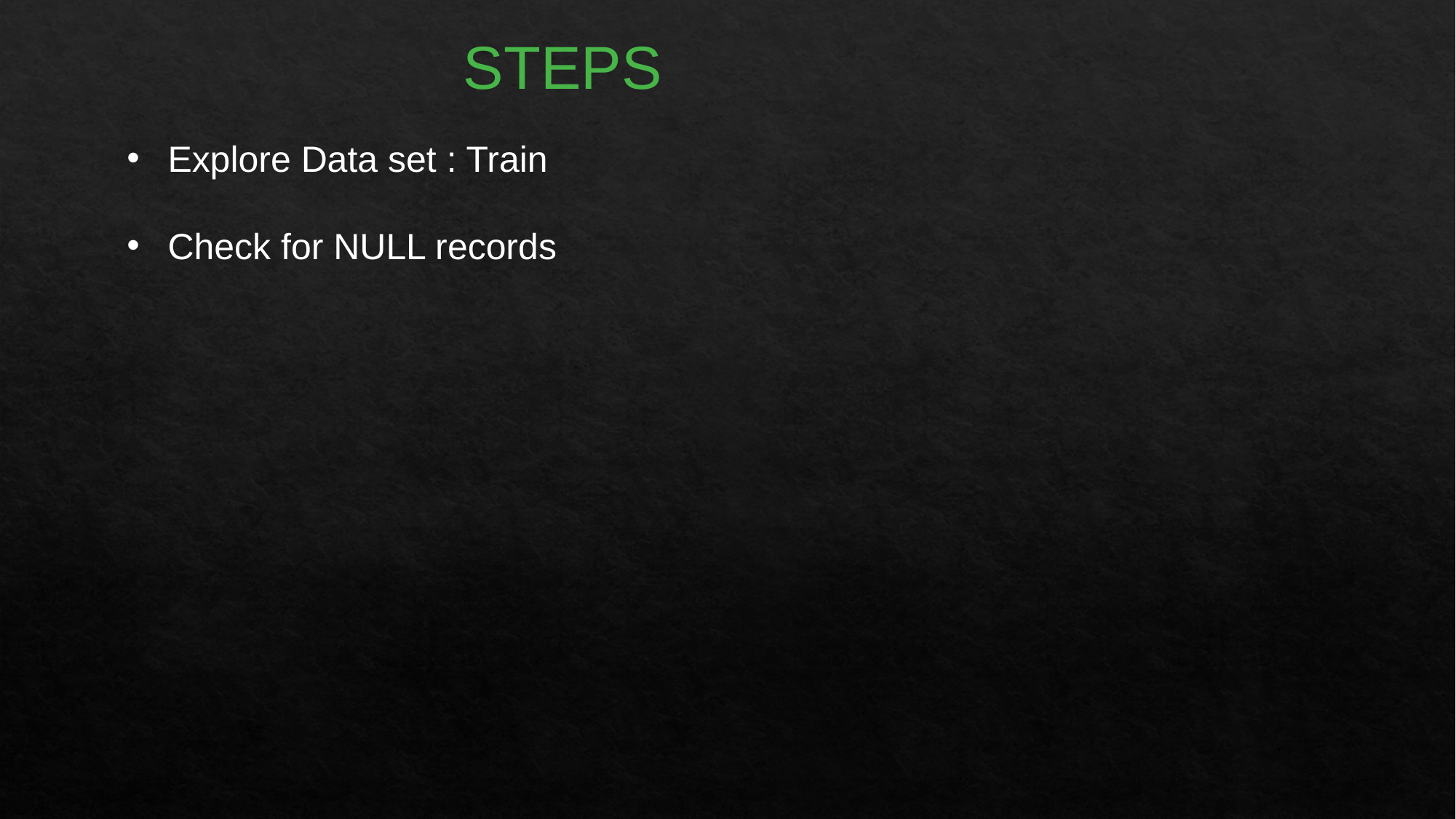

STEPS
Explore Data set : Train

Check for NULL records